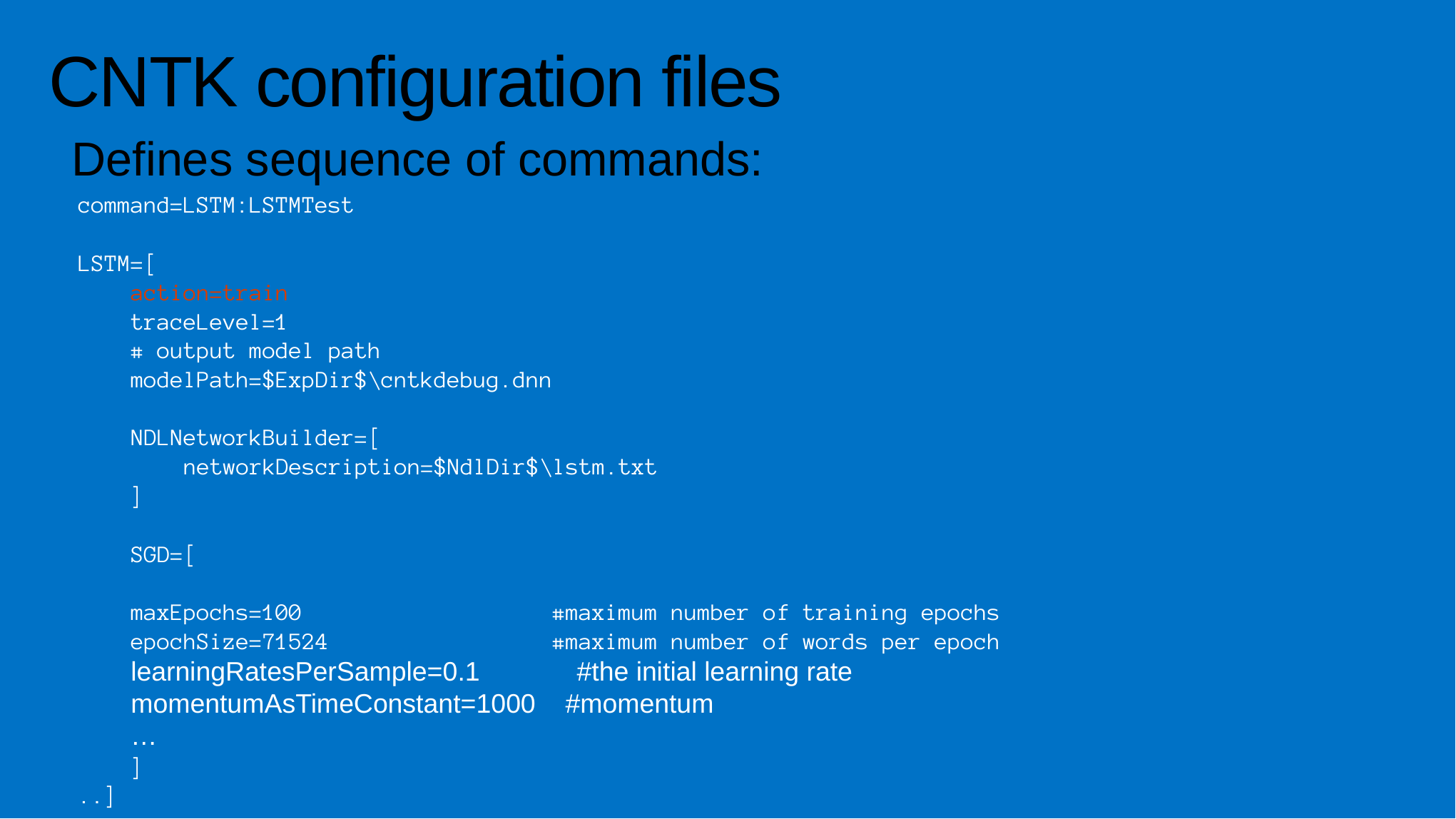

# CNTK configuration files
Defines sequence of commands:

command=LSTM:LSTMTest

LSTM=[
    action=train
    traceLevel=1
    # output model path
    modelPath=$ExpDir$\cntkdebug.dnn

    NDLNetworkBuilder=[
        networkDescription=$NdlDir$\lstm.txt
    ]

    SGD=[

    maxEpochs=100                   #maximum number of training epochs
    epochSize=71524                 #maximum number of words per epoch
       learningRatesPerSample=0.1             #the initial learning rate
       momentumAsTimeConstant=1000    #momentum
       …
    ]
..]